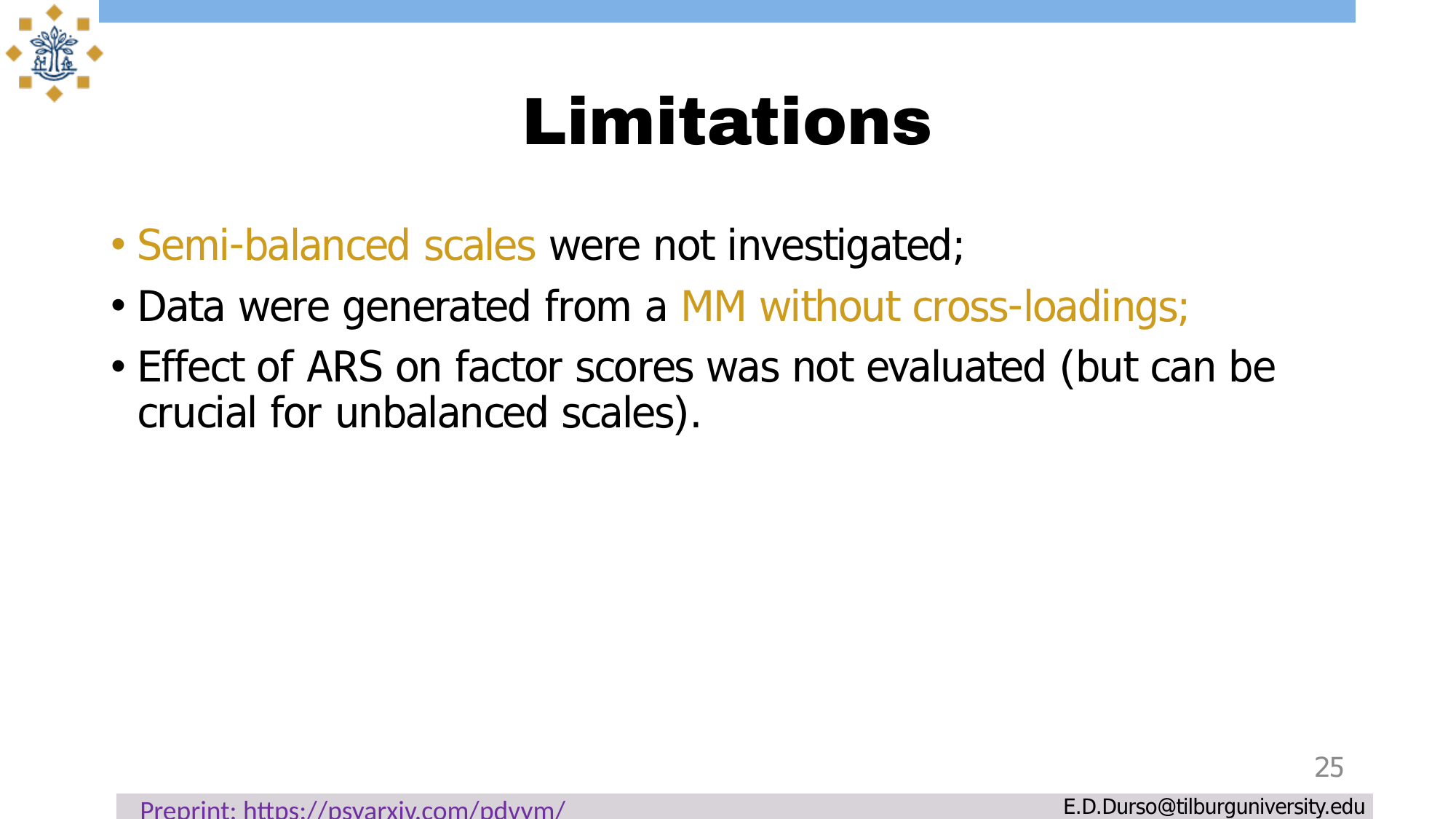

# Limitations
Semi-balanced scales were not investigated;
Data were generated from a MM without cross-loadings;
Effect of ARS on factor scores was not evaluated (but can be crucial for unbalanced scales).

25